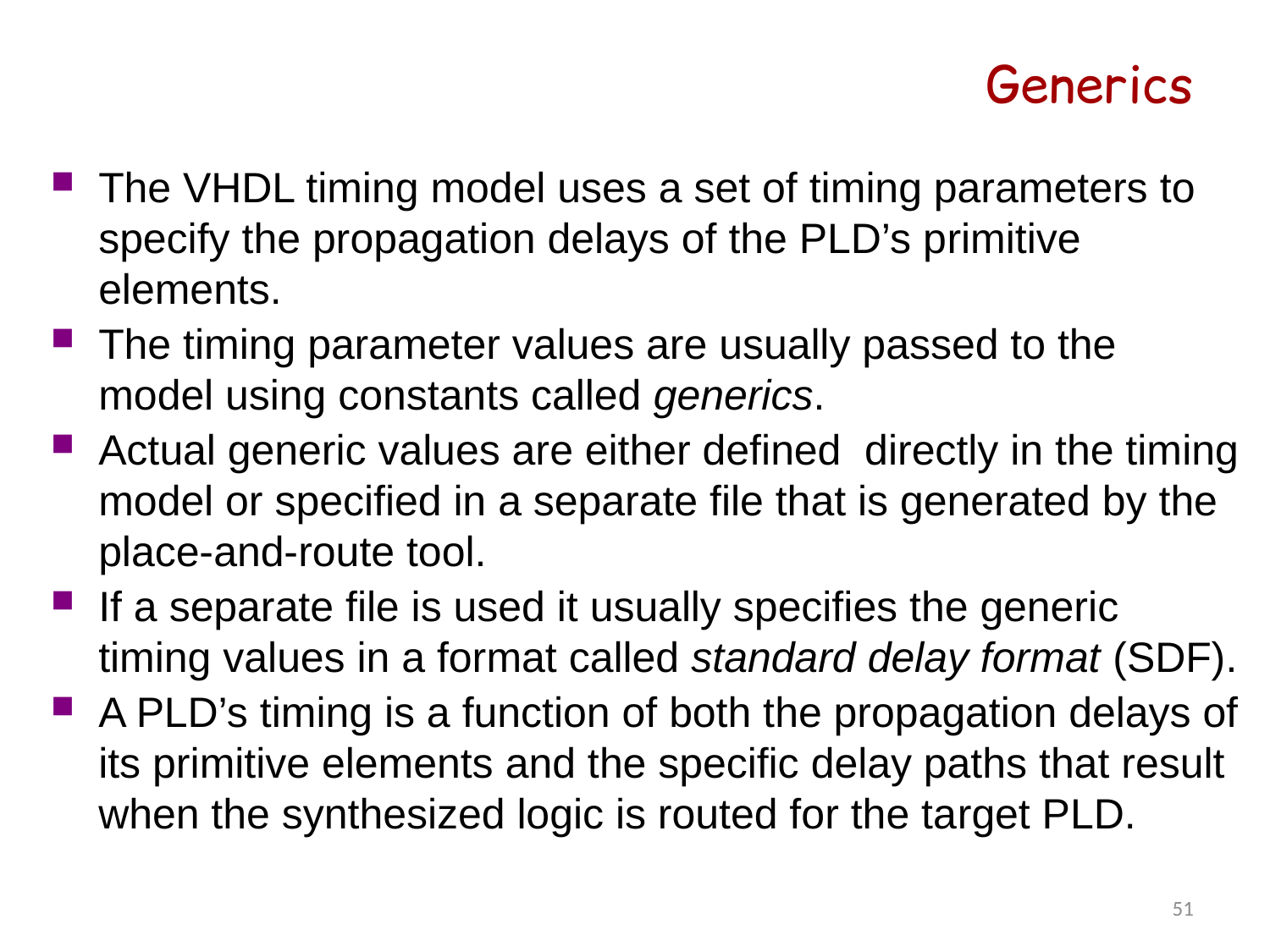

# Generics
The VHDL timing model uses a set of timing parameters to specify the propagation delays of the PLD’s primitive elements.
The timing parameter values are usually passed to the model using constants called generics.
Actual generic values are either defined  directly in the timing model or specified in a separate file that is generated by the place-and-route tool.
If a separate file is used it usually specifies the generic timing values in a format called standard delay format (SDF).
A PLD’s timing is a function of both the propagation delays of its primitive elements and the specific delay paths that result when the synthesized logic is routed for the target PLD.
51